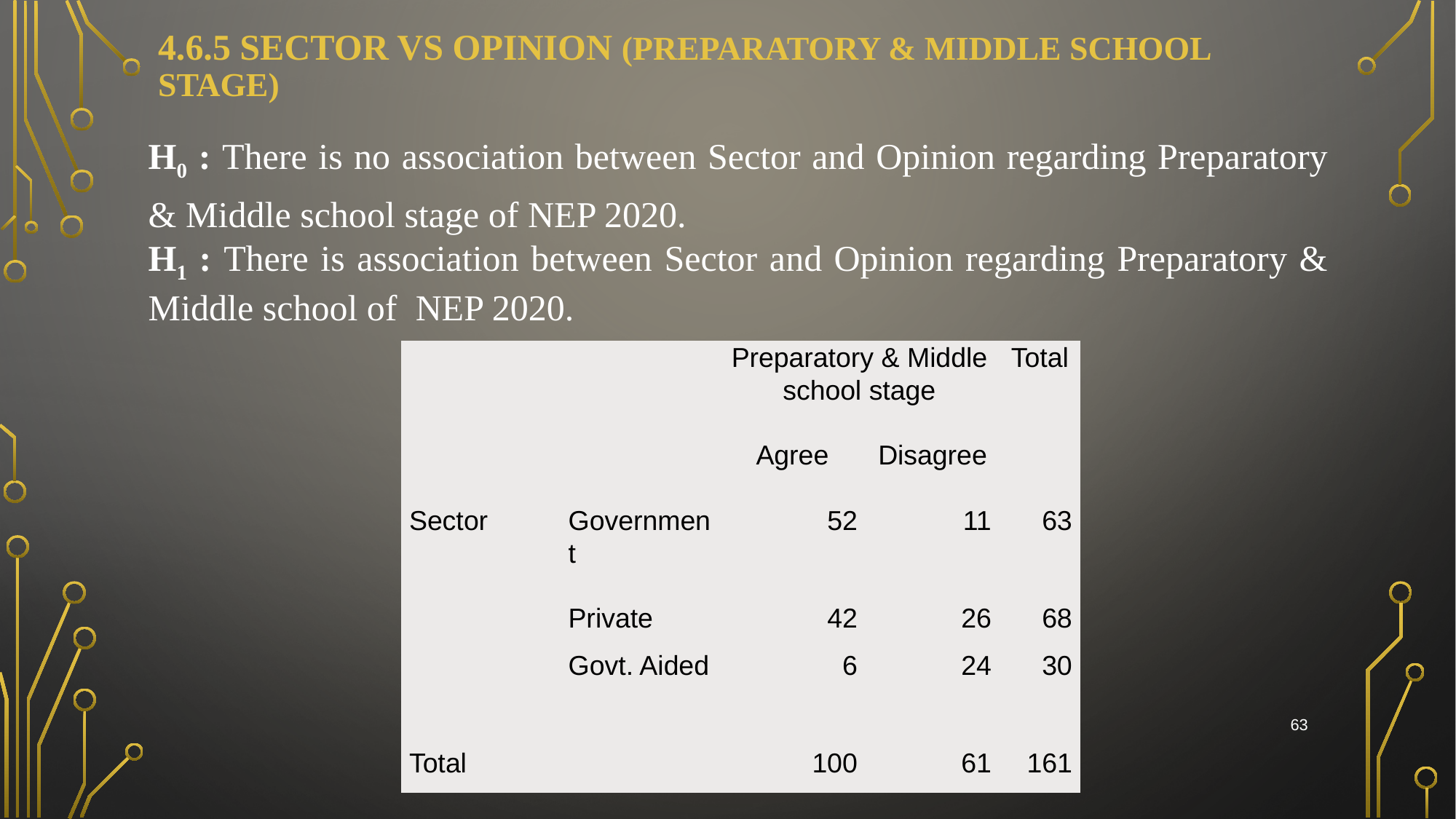

# 4.6.5 sector VS OPINION (preparatory & middle school stage)
H0 : There is no association between Sector and Opinion regarding Preparatory & Middle school stage of NEP 2020.
H1 : There is association between Sector and Opinion regarding Preparatory & Middle school of  NEP 2020.
|  |  | Preparatory & Middle school stage |  | Total |
| --- | --- | --- | --- | --- |
|  |  | Agree | Disagree |  |
| Sector | Government | 52 | 11 | 63 |
|  | Private | 42 | 26 | 68 |
|  | Govt. Aided | 6 | 24 | 30 |
| Total |  | 100 | 61 | 161 |
63